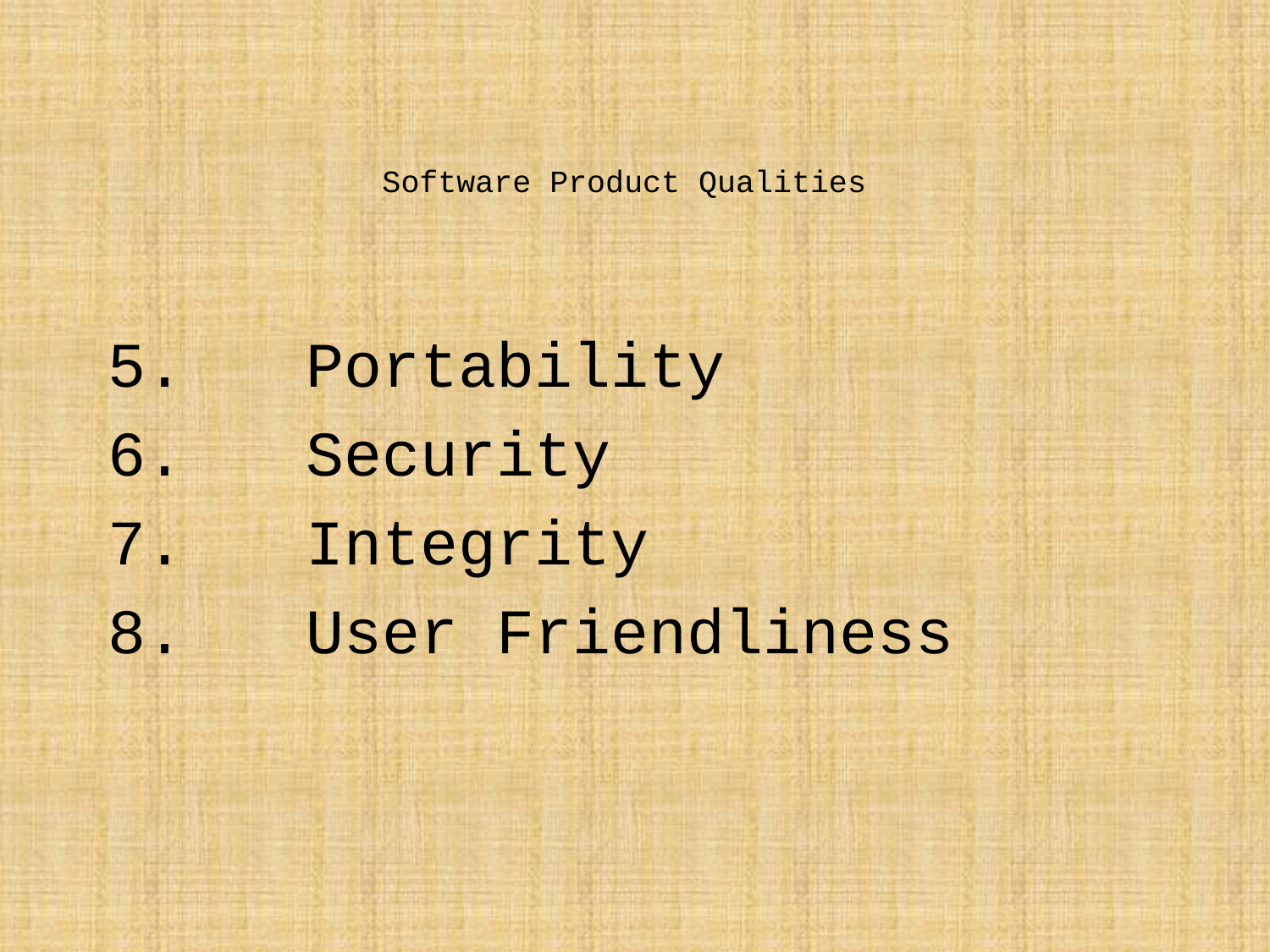

# Software Product Qualities
5. 	Portability
6.	Security
7. 	Integrity
8.	User Friendliness